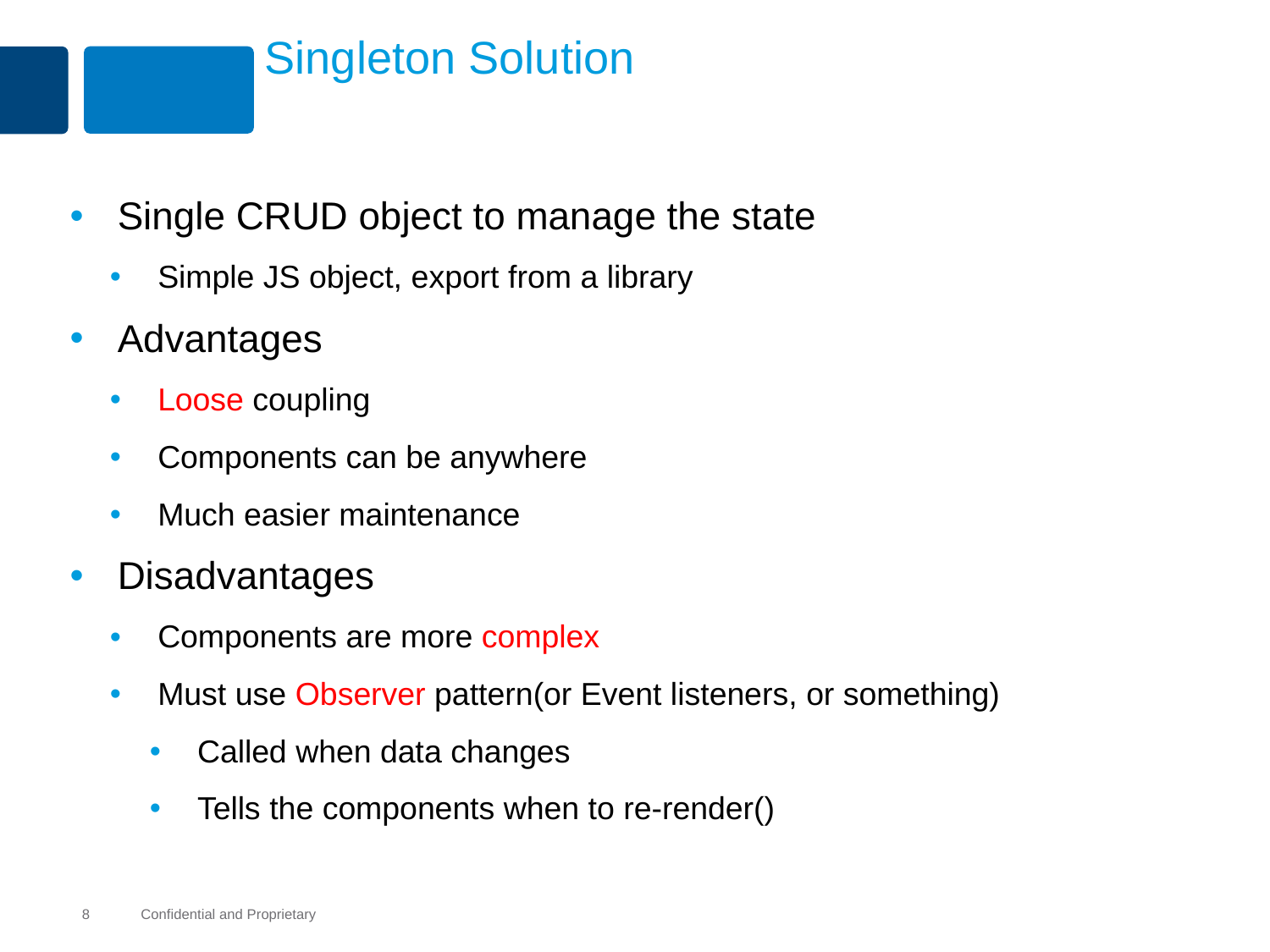

# Singleton Solution
Single CRUD object to manage the state
Simple JS object, export from a library
Advantages
Loose coupling
Components can be anywhere
Much easier maintenance
Disadvantages
Components are more complex
Must use Observer pattern(or Event listeners, or something)
Called when data changes
Tells the components when to re-render()